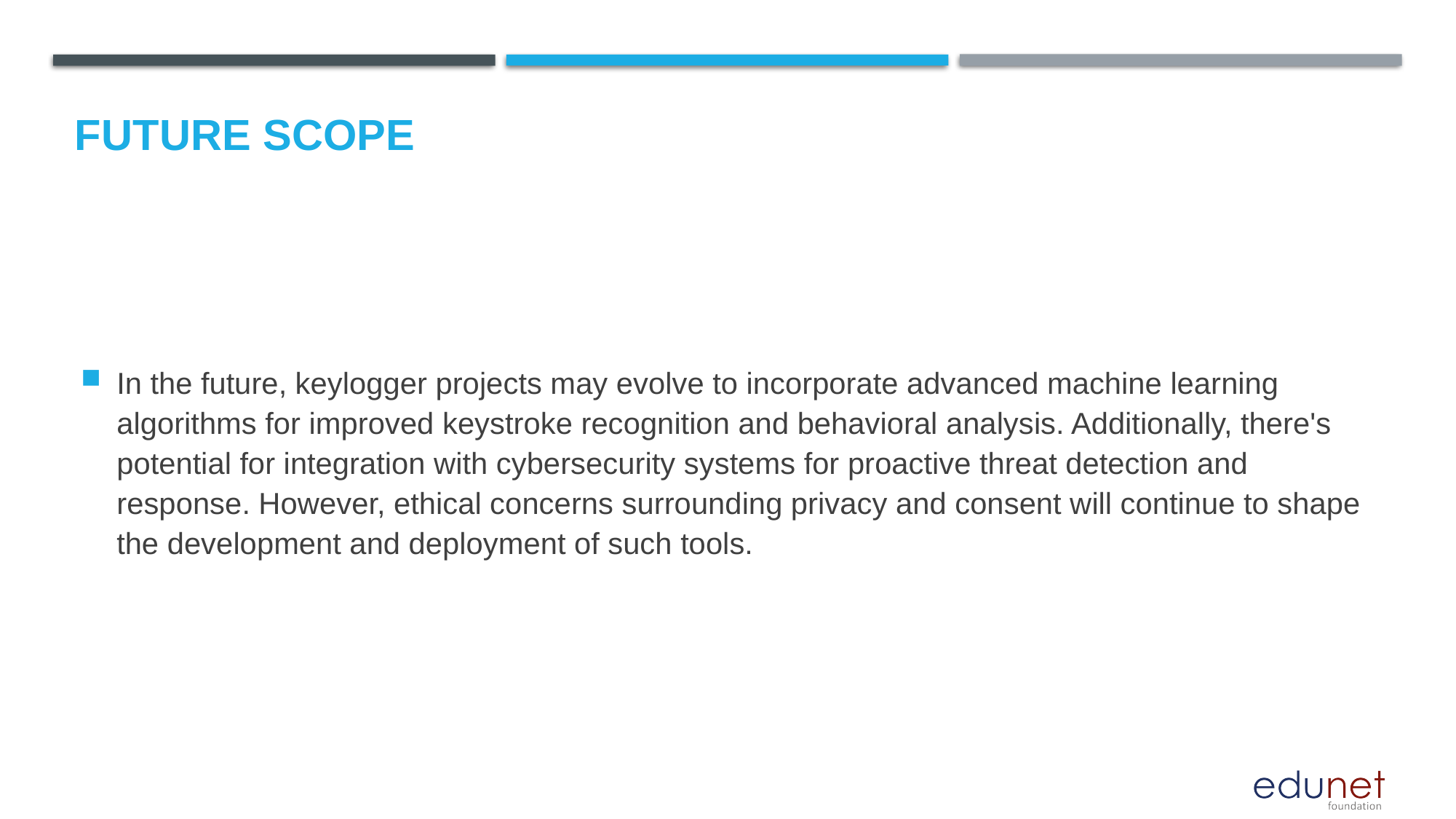

Future scope

In the future, keylogger projects may evolve to incorporate advanced machine learning algorithms for improved keystroke recognition and behavioral analysis. Additionally, there's potential for integration with cybersecurity systems for proactive threat detection and response. However, ethical concerns surrounding privacy and consent will continue to shape the development and deployment of such tools.